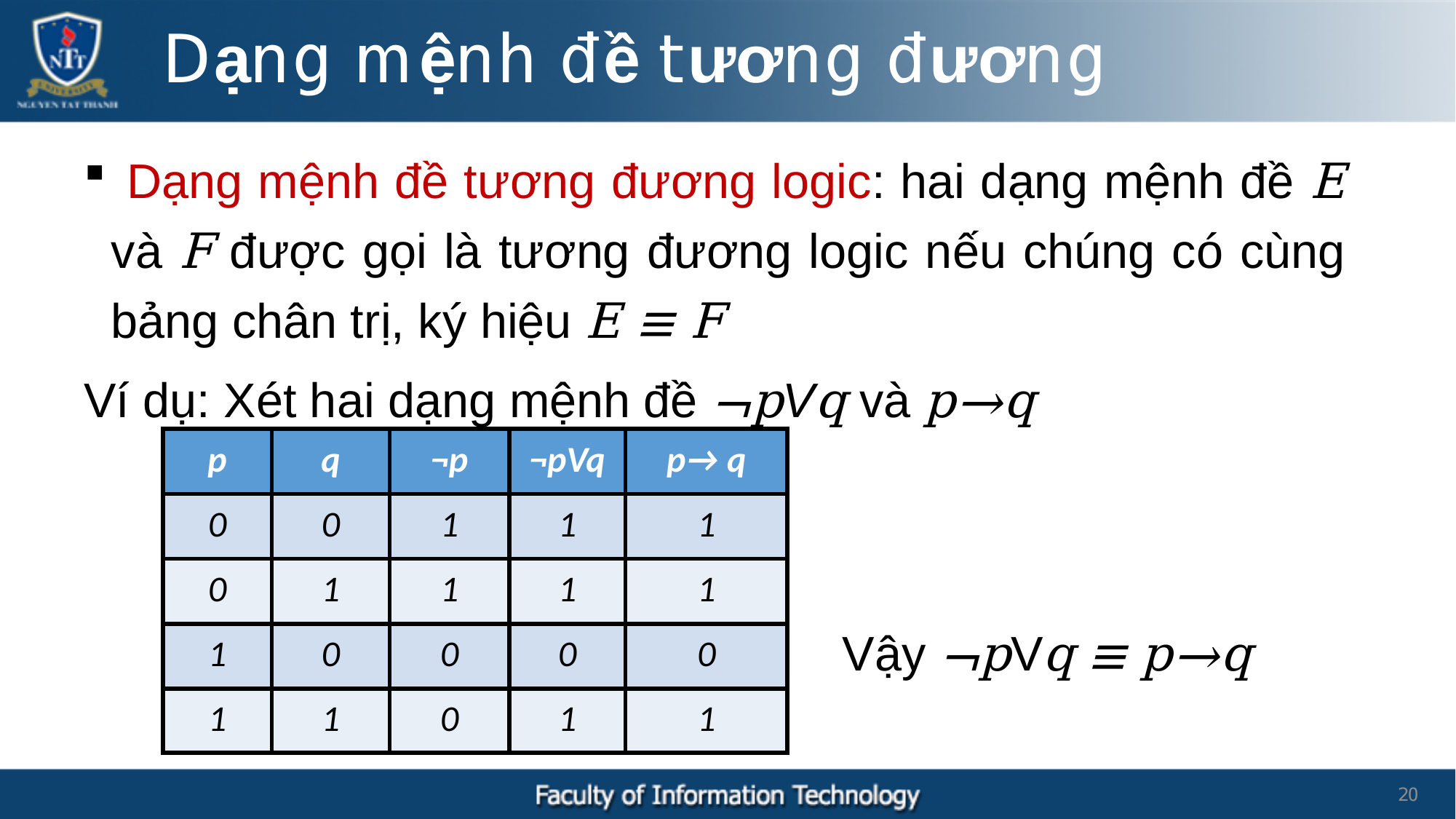

Dạng mệnh đề tương đương
 Dạng mệnh đề tương đương logic: hai dạng mệnh đề E và F được gọi là tương đương logic nếu chúng có cùng bảng chân trị, ký hiệu E ≡ F
Ví dụ: Xét hai dạng mệnh đề ¬pVq và p→q

| p | q | ¬p | ¬pVq | p→ q |
| --- | --- | --- | --- | --- |
| 0 | 0 | 1 | 1 | 1 |
| 0 | 1 | 1 | 1 | 1 |
| 1 | 0 | 0 | 0 | 0 |
| 1 | 1 | 0 | 1 | 1 |
Vậy ¬pVq ≡ p→q

20